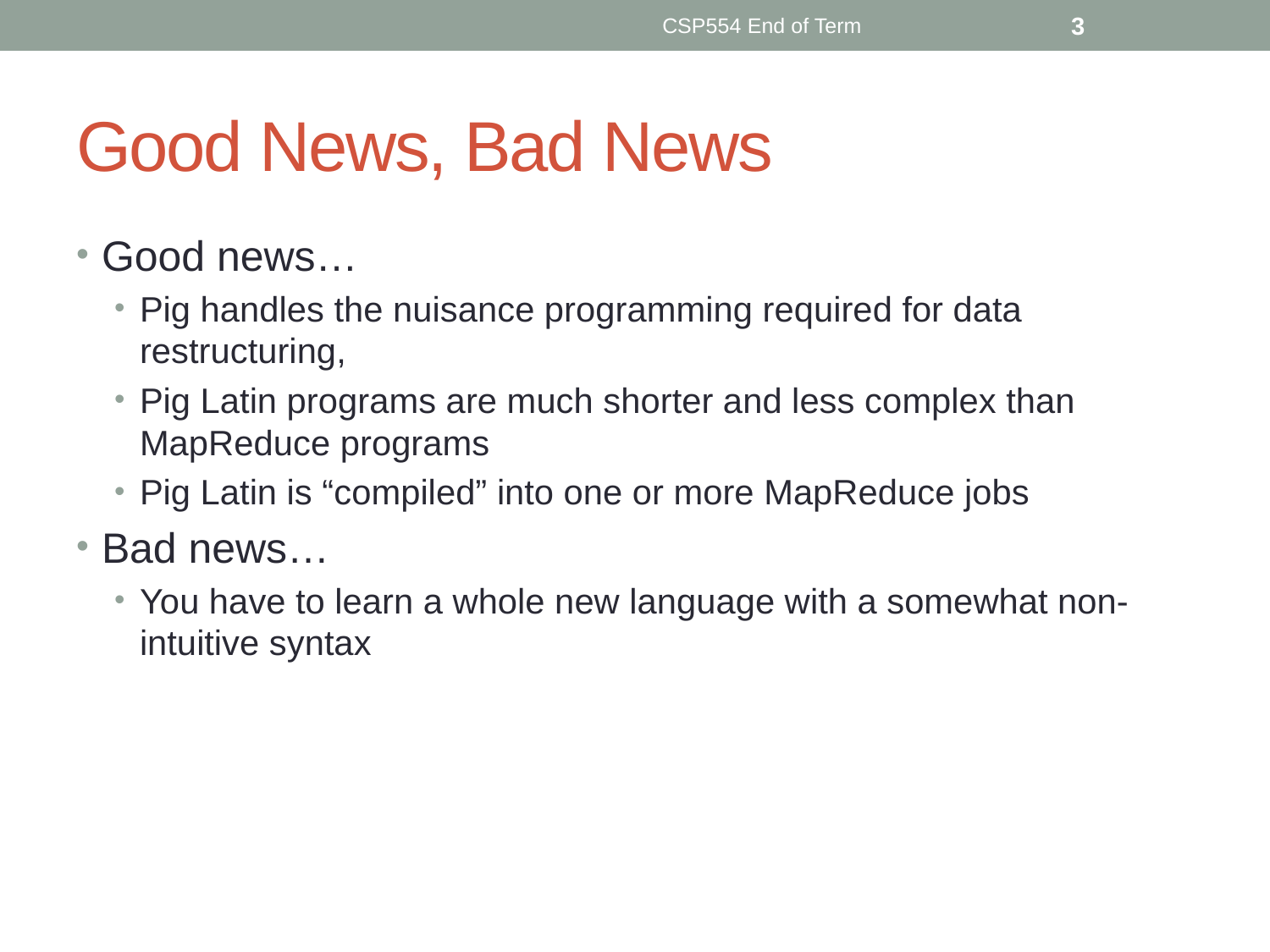

CSP554 End of Term
3
# Good News, Bad News
Good news…
Pig handles the nuisance programming required for data restructuring,
Pig Latin programs are much shorter and less complex than MapReduce programs
Pig Latin is “compiled” into one or more MapReduce jobs
Bad news…
You have to learn a whole new language with a somewhat non-intuitive syntax